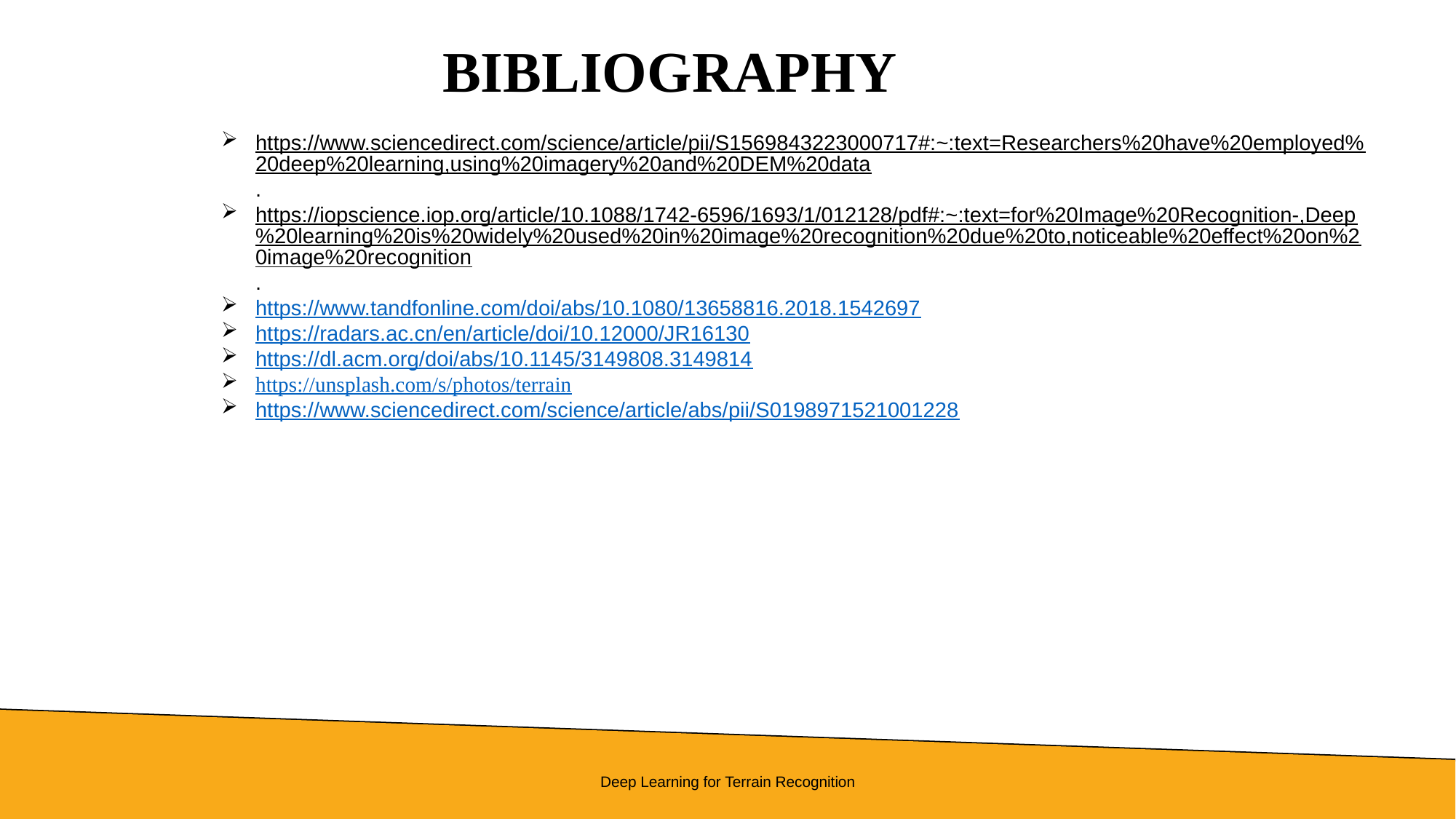

# BIBLIOGRAPHY
https://www.sciencedirect.com/science/article/pii/S1569843223000717#:~:text=Researchers%20have%20employed%20deep%20learning,using%20imagery%20and%20DEM%20data.
https://iopscience.iop.org/article/10.1088/1742-6596/1693/1/012128/pdf#:~:text=for%20Image%20Recognition-,Deep%20learning%20is%20widely%20used%20in%20image%20recognition%20due%20to,noticeable%20effect%20on%20image%20recognition.
https://www.tandfonline.com/doi/abs/10.1080/13658816.2018.1542697
https://radars.ac.cn/en/article/doi/10.12000/JR16130
https://dl.acm.org/doi/abs/10.1145/3149808.3149814
https://unsplash.com/s/photos/terrain
https://www.sciencedirect.com/science/article/abs/pii/S0198971521001228

Deep Learning for Terrain Recognition